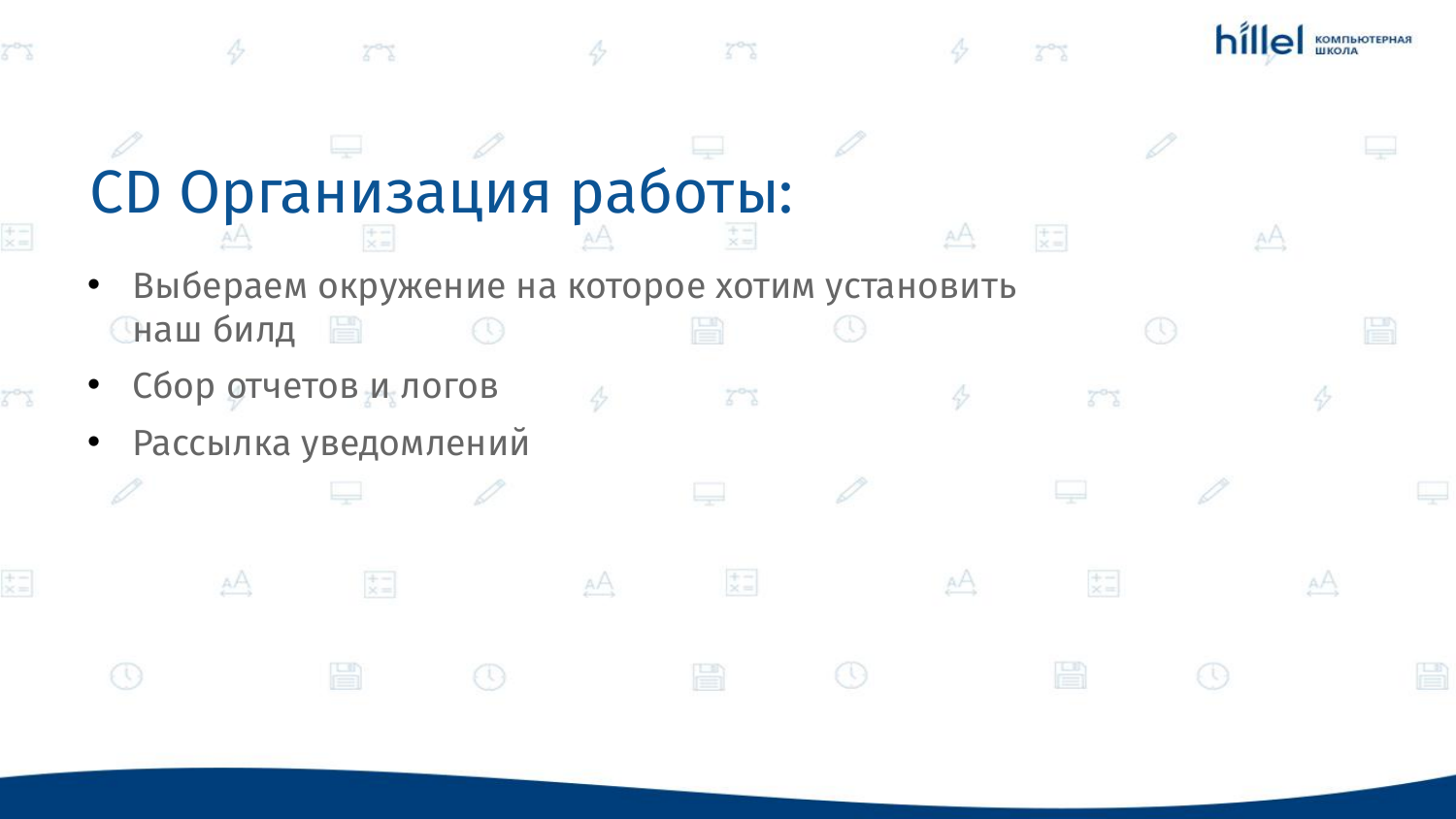

CD Организация работы:
Выбераем окружение на которое хотим установить наш билд
Сбор отчетов и логов
Рассылка уведомлений